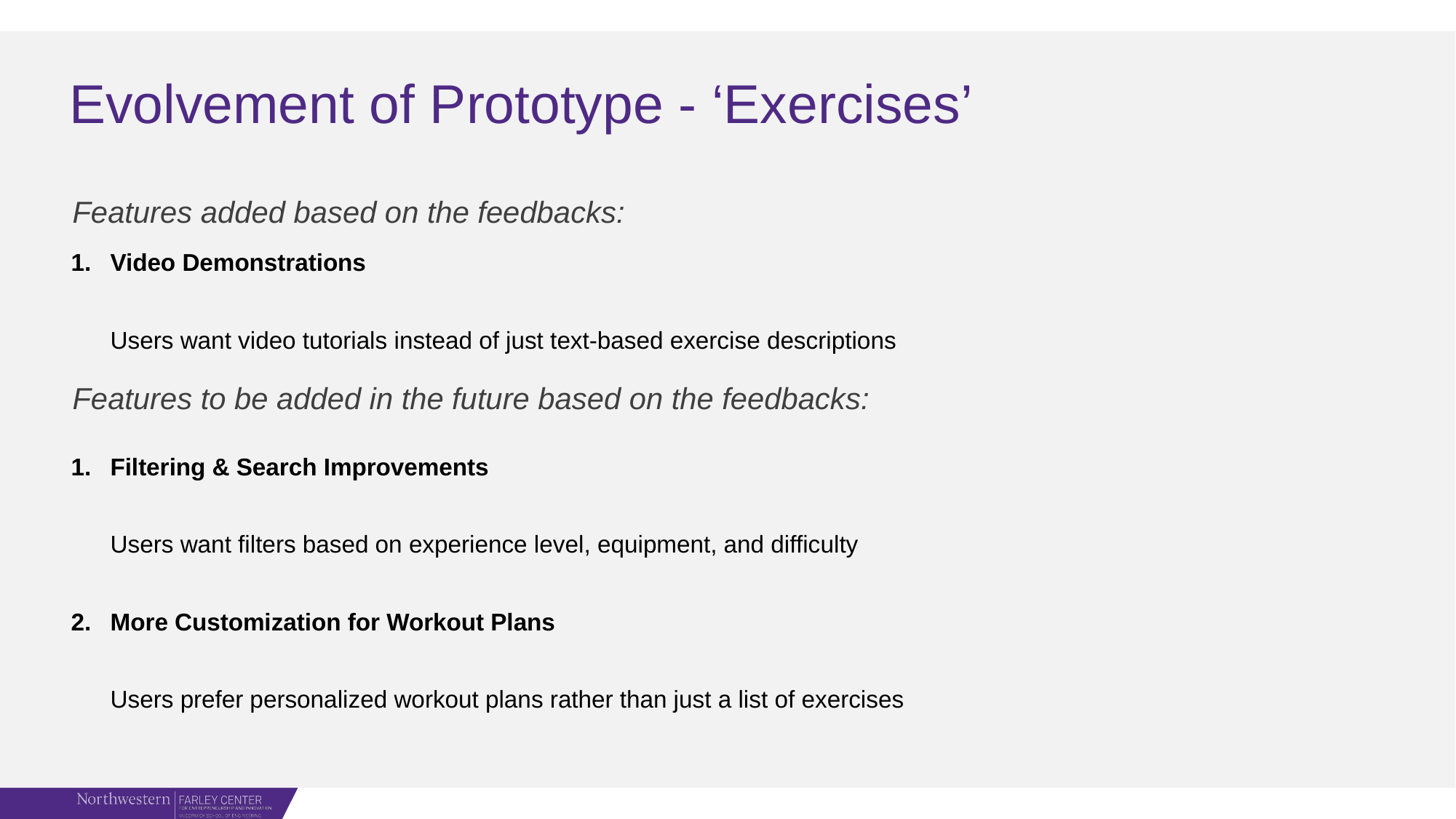

# Evolvement of Prototype - ‘Exercises’
Features added based on the feedbacks:
Video Demonstrations
Users want video tutorials instead of just text-based exercise descriptions
Features to be added in the future based on the feedbacks:
Filtering & Search Improvements
Users want filters based on experience level, equipment, and difficulty
More Customization for Workout Plans
Users prefer personalized workout plans rather than just a list of exercises